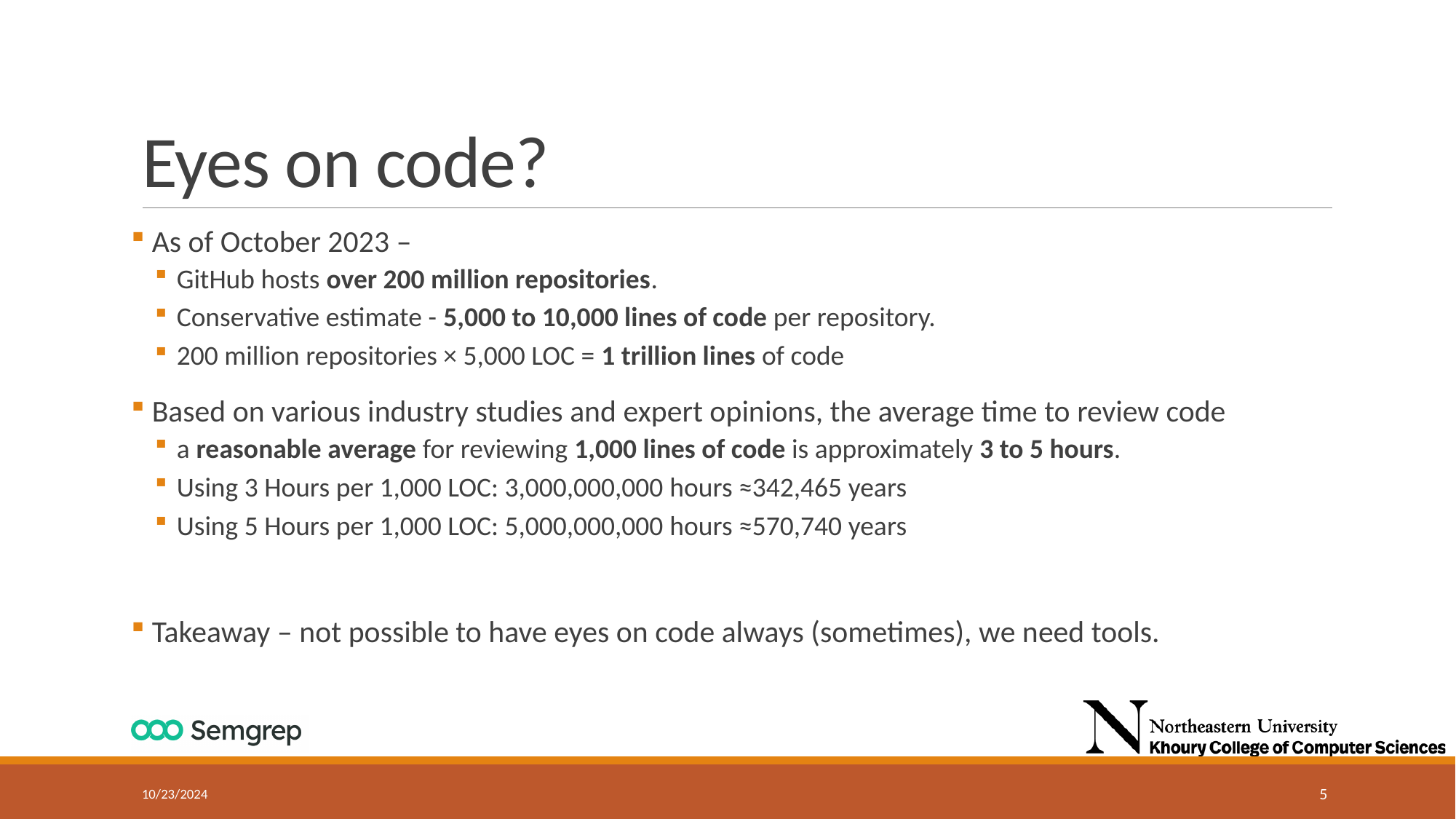

# Eyes on code?
 As of October 2023 –
GitHub hosts over 200 million repositories.
Conservative estimate - 5,000 to 10,000 lines of code per repository.
200 million repositories × 5,000 LOC = 1 trillion lines of code
 Based on various industry studies and expert opinions, the average time to review code
a reasonable average for reviewing 1,000 lines of code is approximately 3 to 5 hours.
Using 3 Hours per 1,000 LOC: 3,000,000,000 hours ≈342,465 years
Using 5 Hours per 1,000 LOC: 5,000,000,000 hours ≈570,740 years

 Takeaway – not possible to have eyes on code always (sometimes), we need tools.
10/23/2024
5